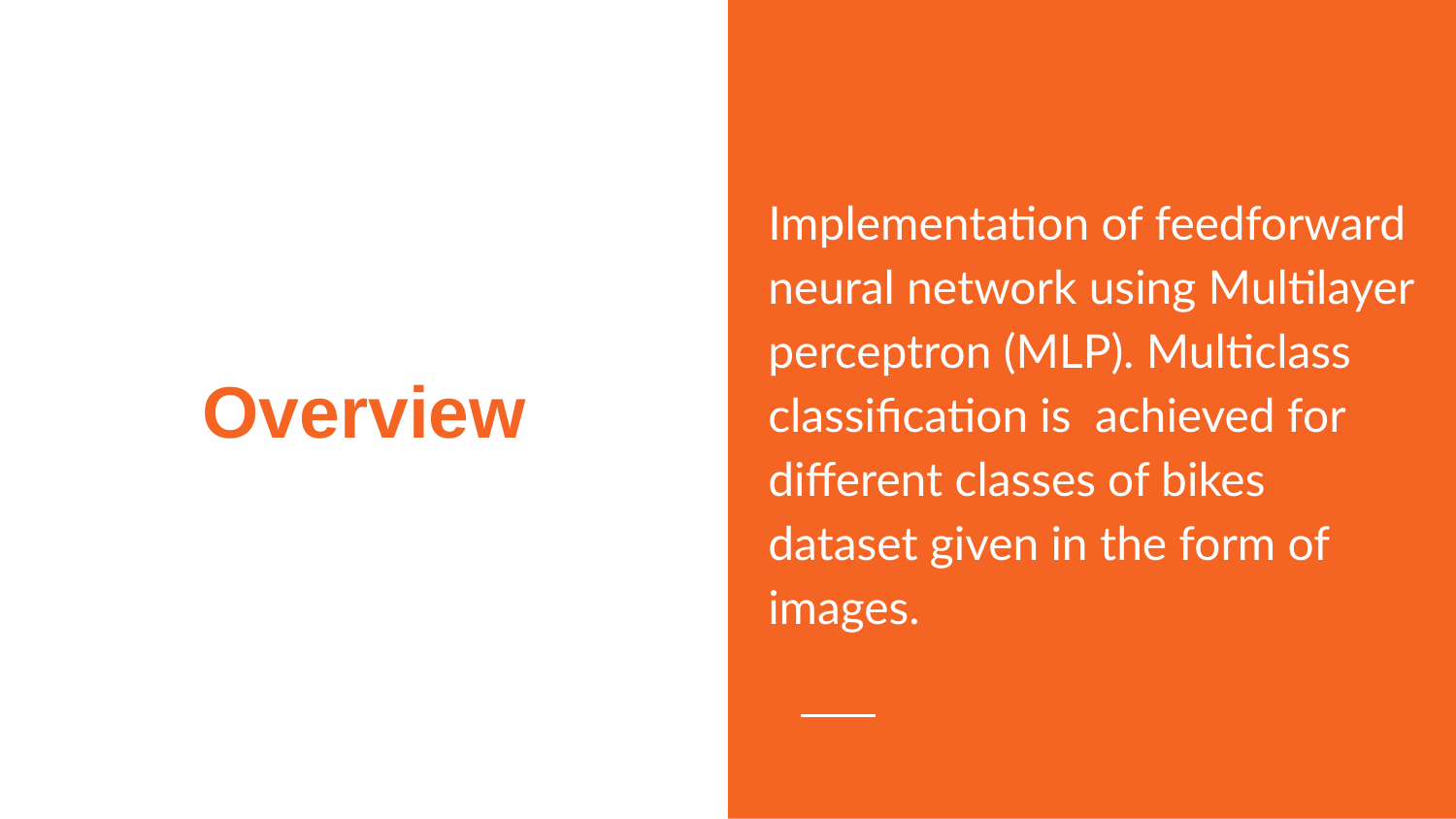

Implementation of feedforward neural network using Multilayer perceptron (MLP). Multiclass classification is  achieved for different classes of bikes dataset given in the form of images.
# Overview